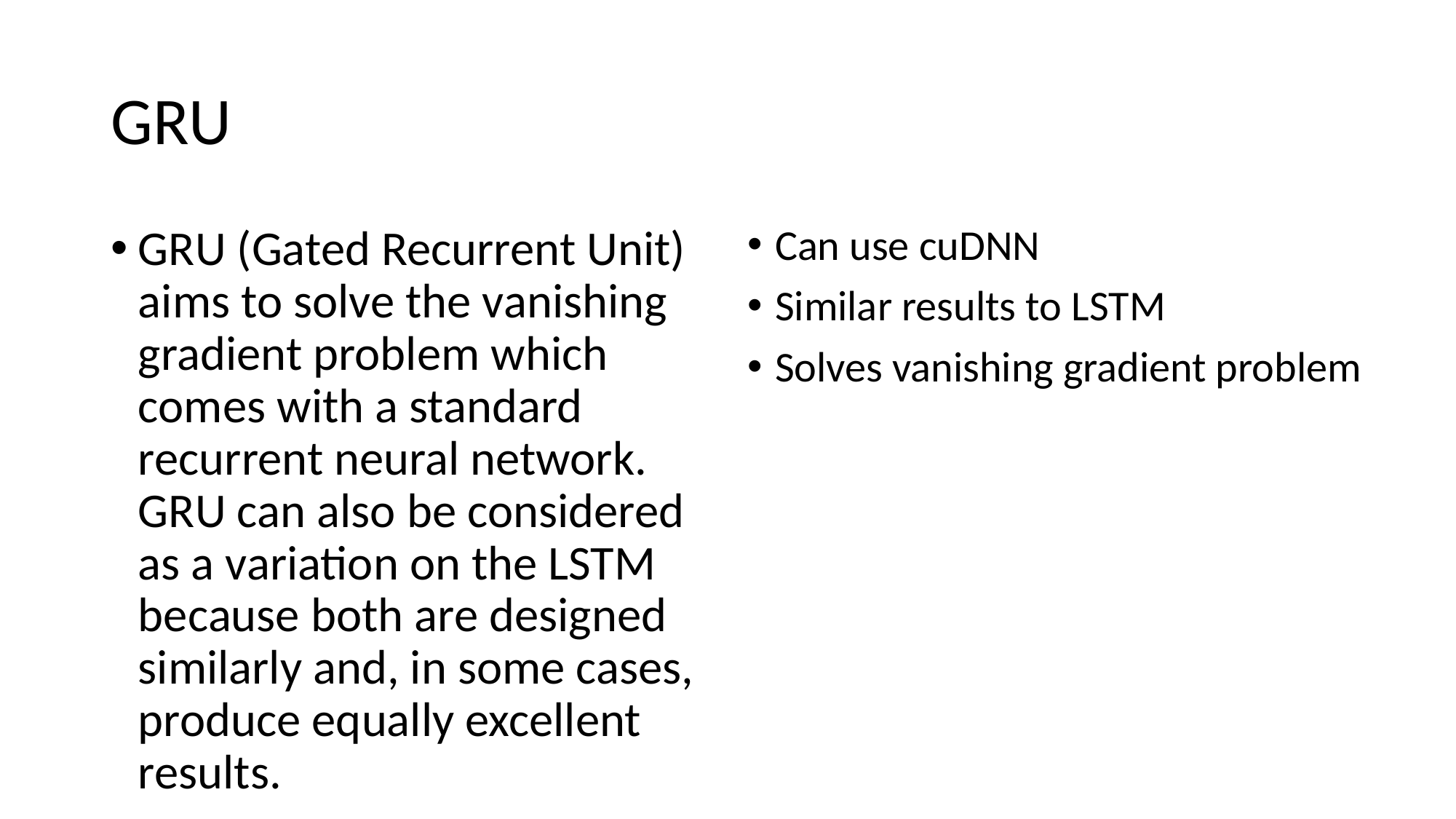

# GRU
GRU (Gated Recurrent Unit) aims to solve the vanishing gradient problem which comes with a standard recurrent neural network. GRU can also be considered as a variation on the LSTM because both are designed similarly and, in some cases, produce equally excellent results.
Can use cuDNN
Similar results to LSTM
Solves vanishing gradient problem